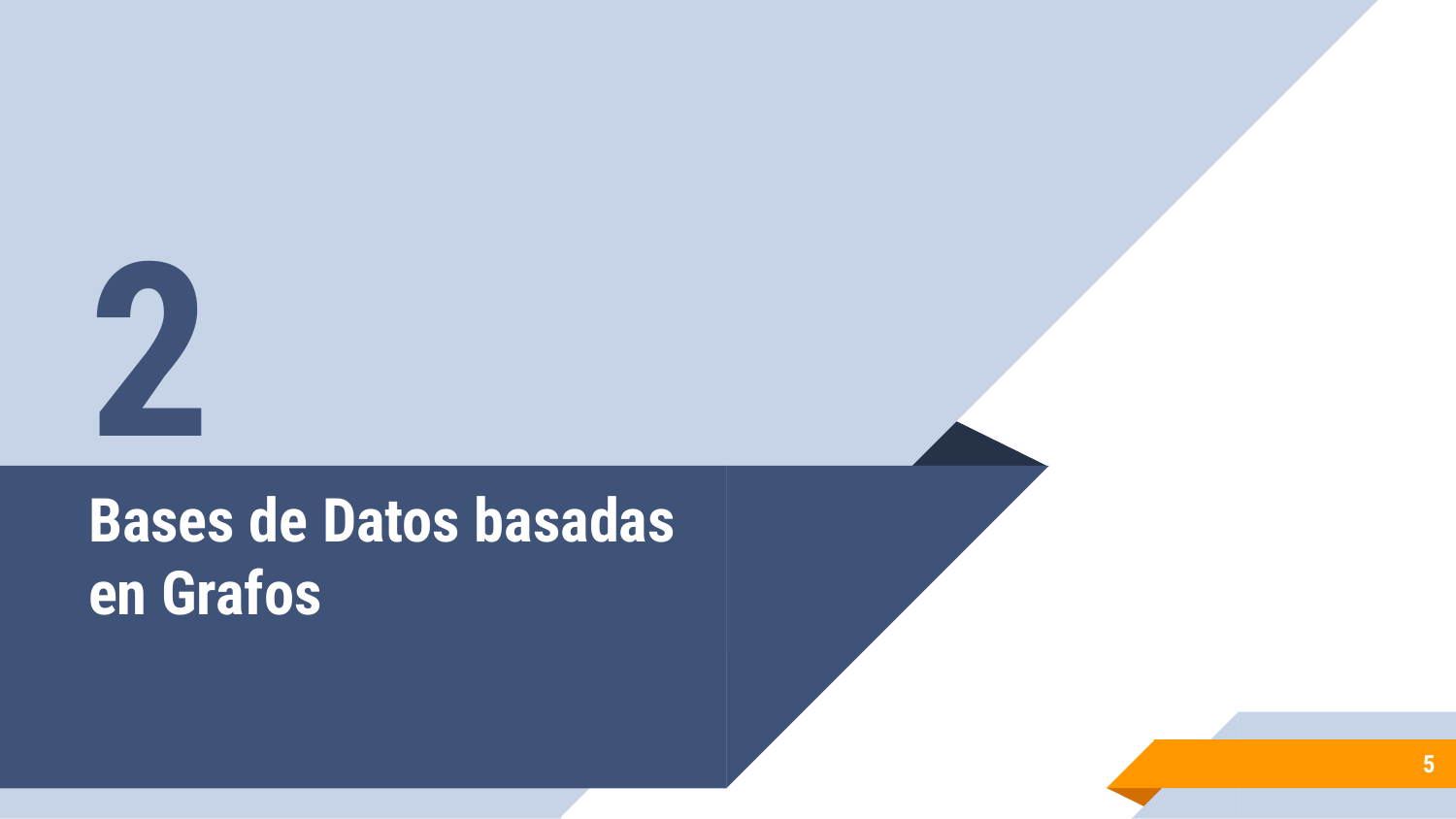

2
# Bases de Datos basadas en Grafos

5